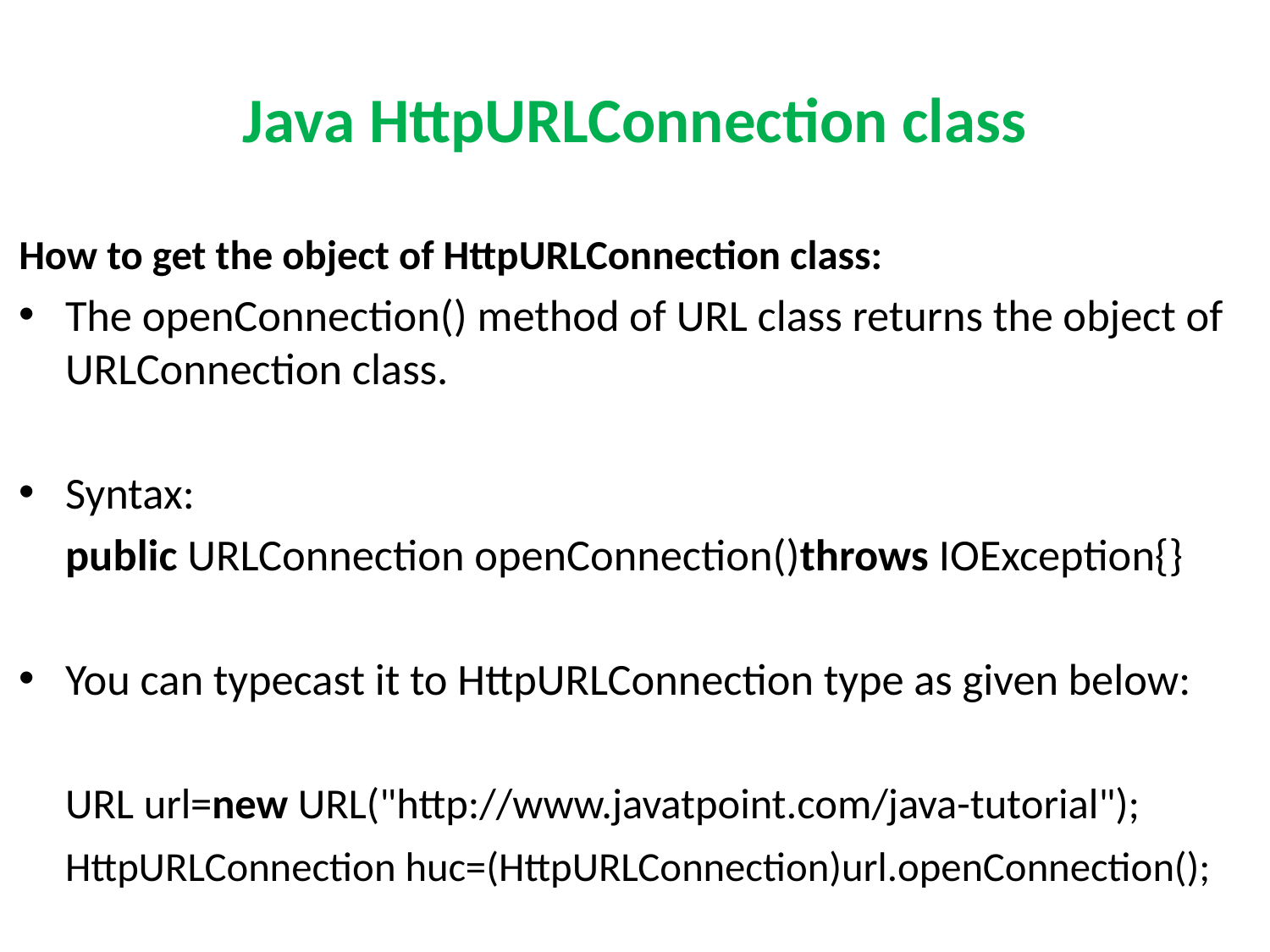

# Java HttpURLConnection class
How to get the object of HttpURLConnection class:
The openConnection() method of URL class returns the object of URLConnection class.

Syntax:
	public URLConnection openConnection()throws IOException{}

You can typecast it to HttpURLConnection type as given below:

	URL url=new URL("http://www.javatpoint.com/java-tutorial");
	HttpURLConnection huc=(HttpURLConnection)url.openConnection();